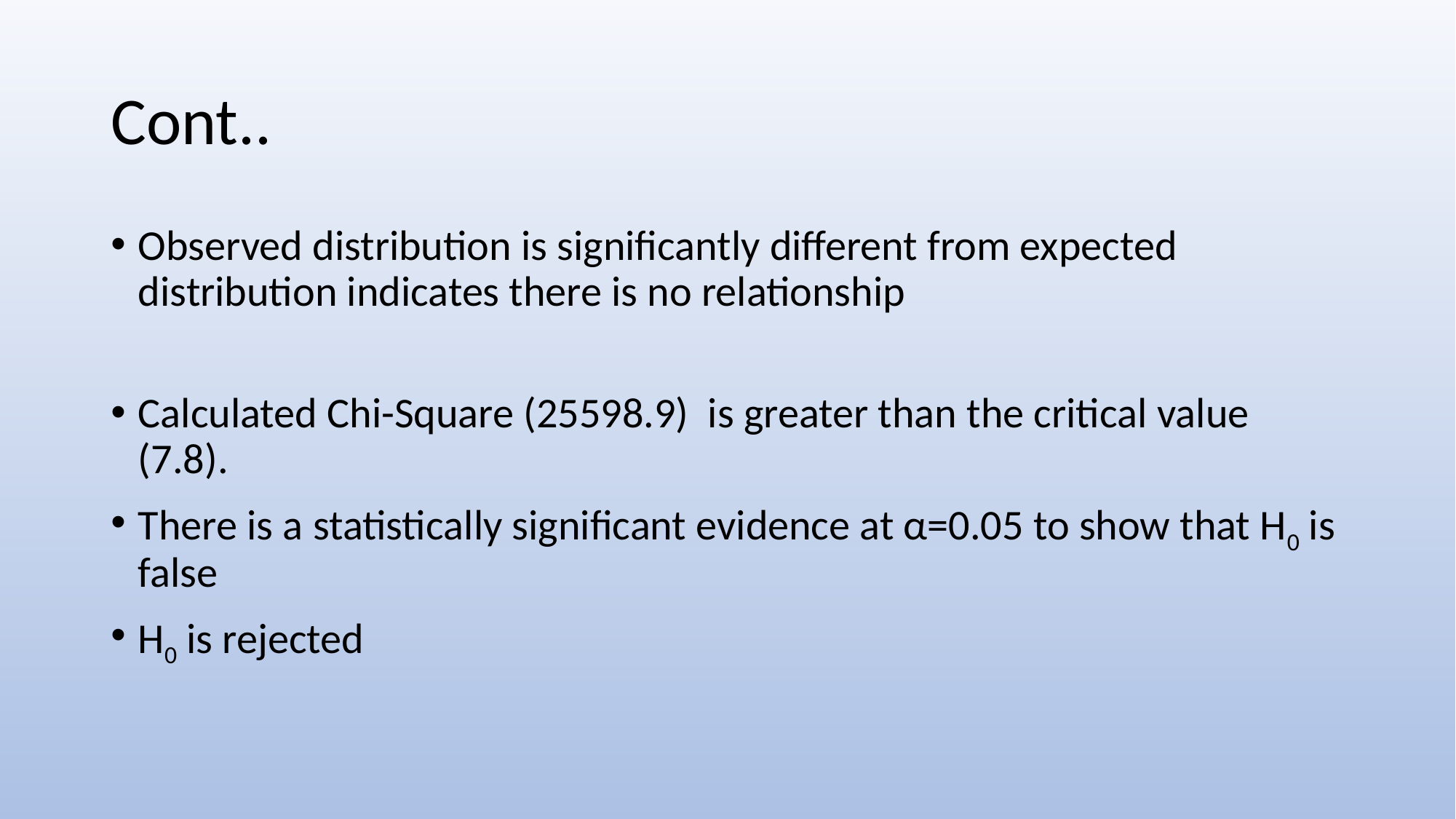

# Cont..
Observed distribution is significantly different from expected distribution indicates there is no relationship

Calculated Chi-Square (25598.9)  is greater than the critical value (7.8).
There is a statistically significant evidence at α=0.05 to show that H0 is false
H0 is rejected